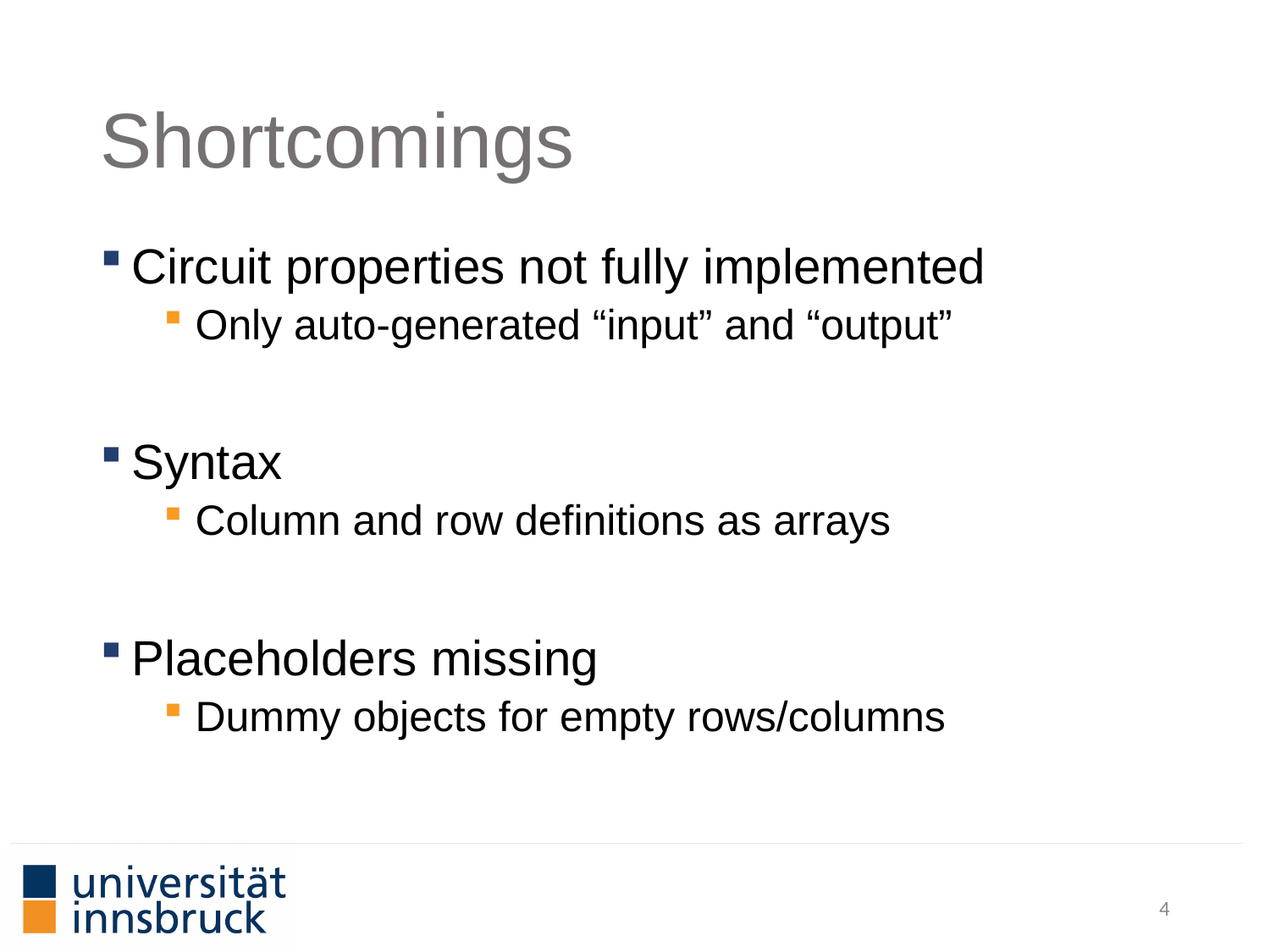

# Shortcomings
Circuit properties not fully implemented
Only auto-generated “input” and “output”

Syntax
Column and row definitions as arrays

Placeholders missing
Dummy objects for empty rows/columns

4